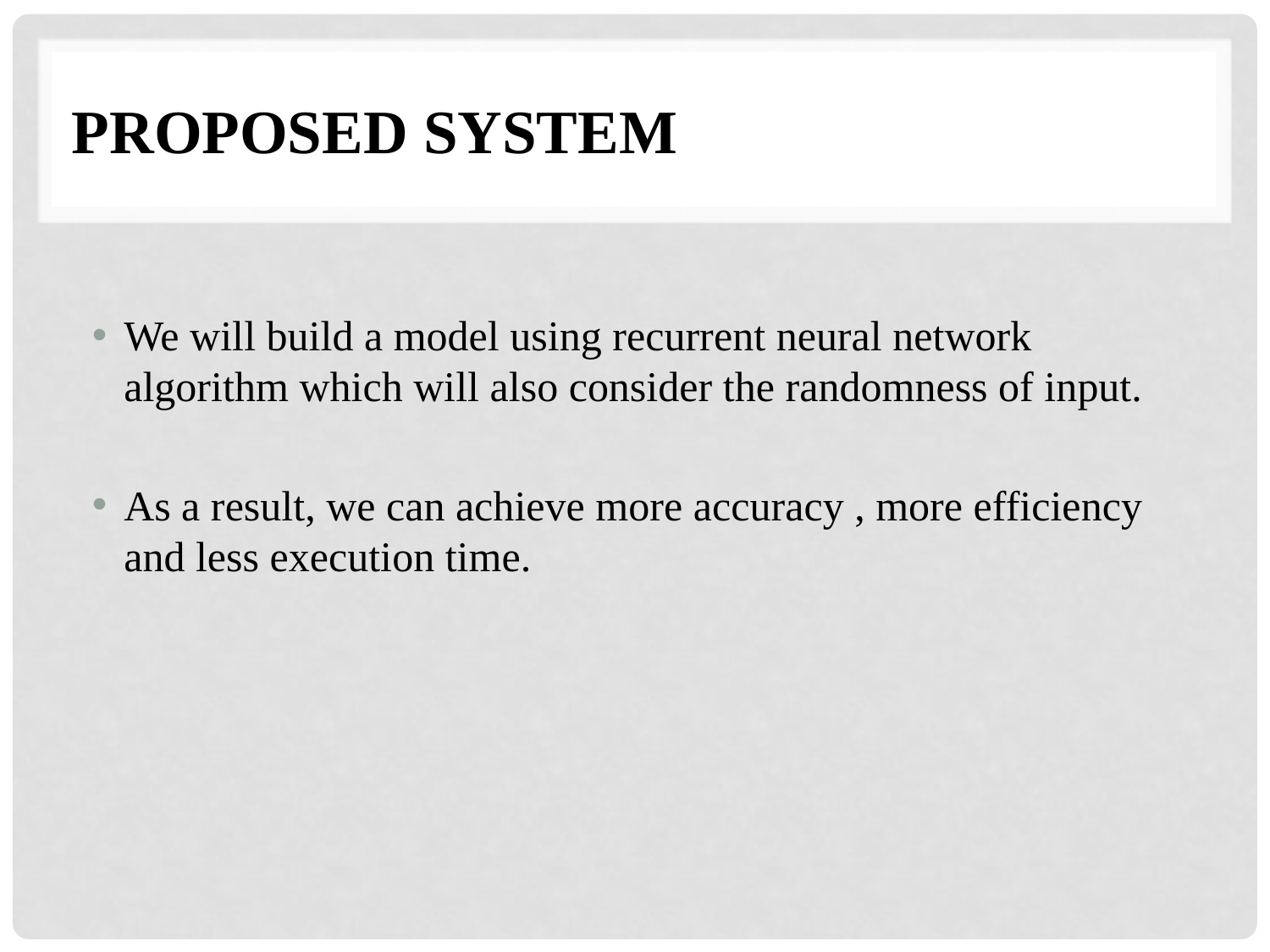

# PROPOSED SYSTEM

We will build a model using recurrent neural network algorithm which will also consider the randomness of input.

As a result, we can achieve more accuracy , more efficiency and less execution time.